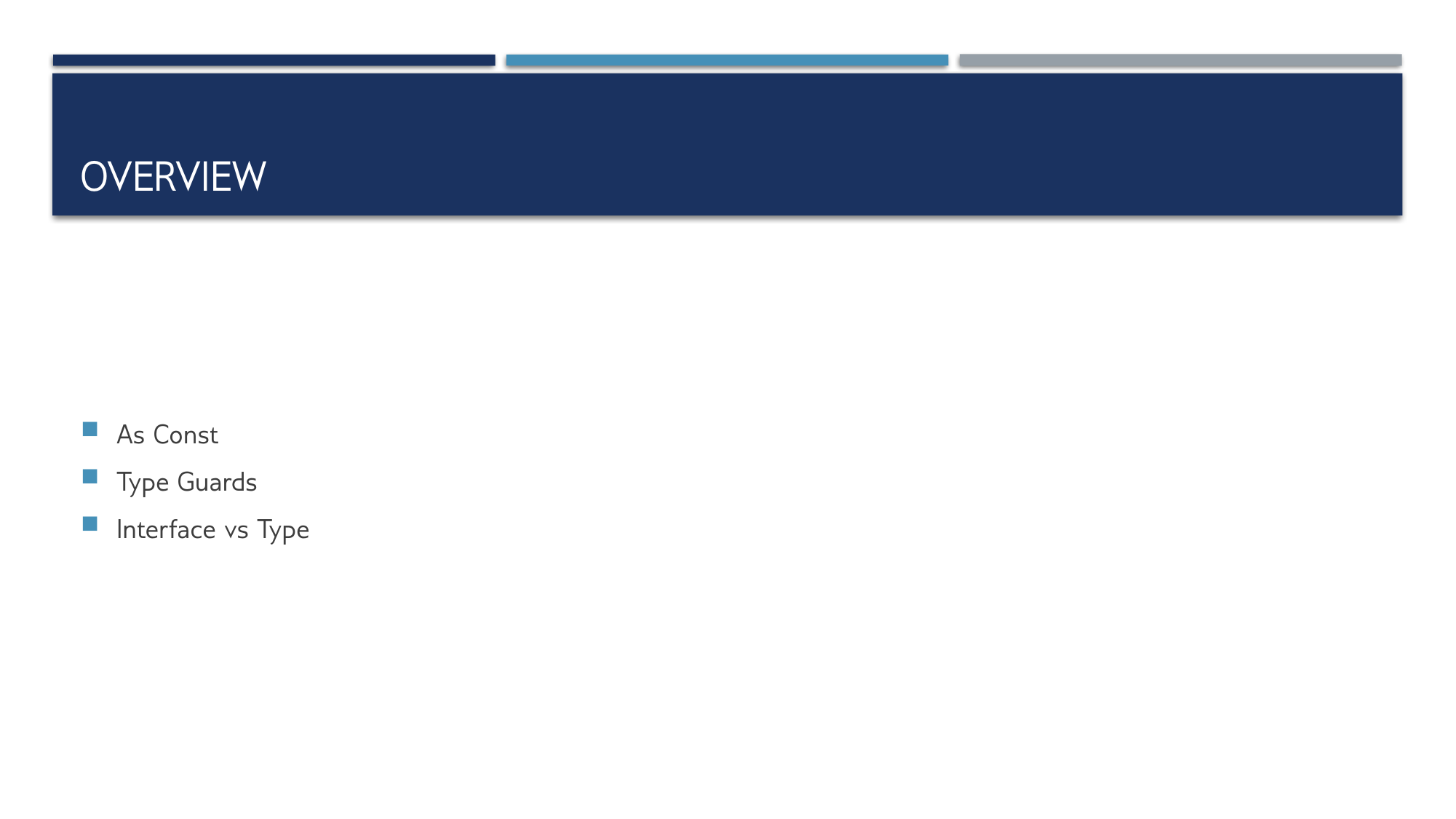

# Overview
As Const
Type Guards
Interface vs Type